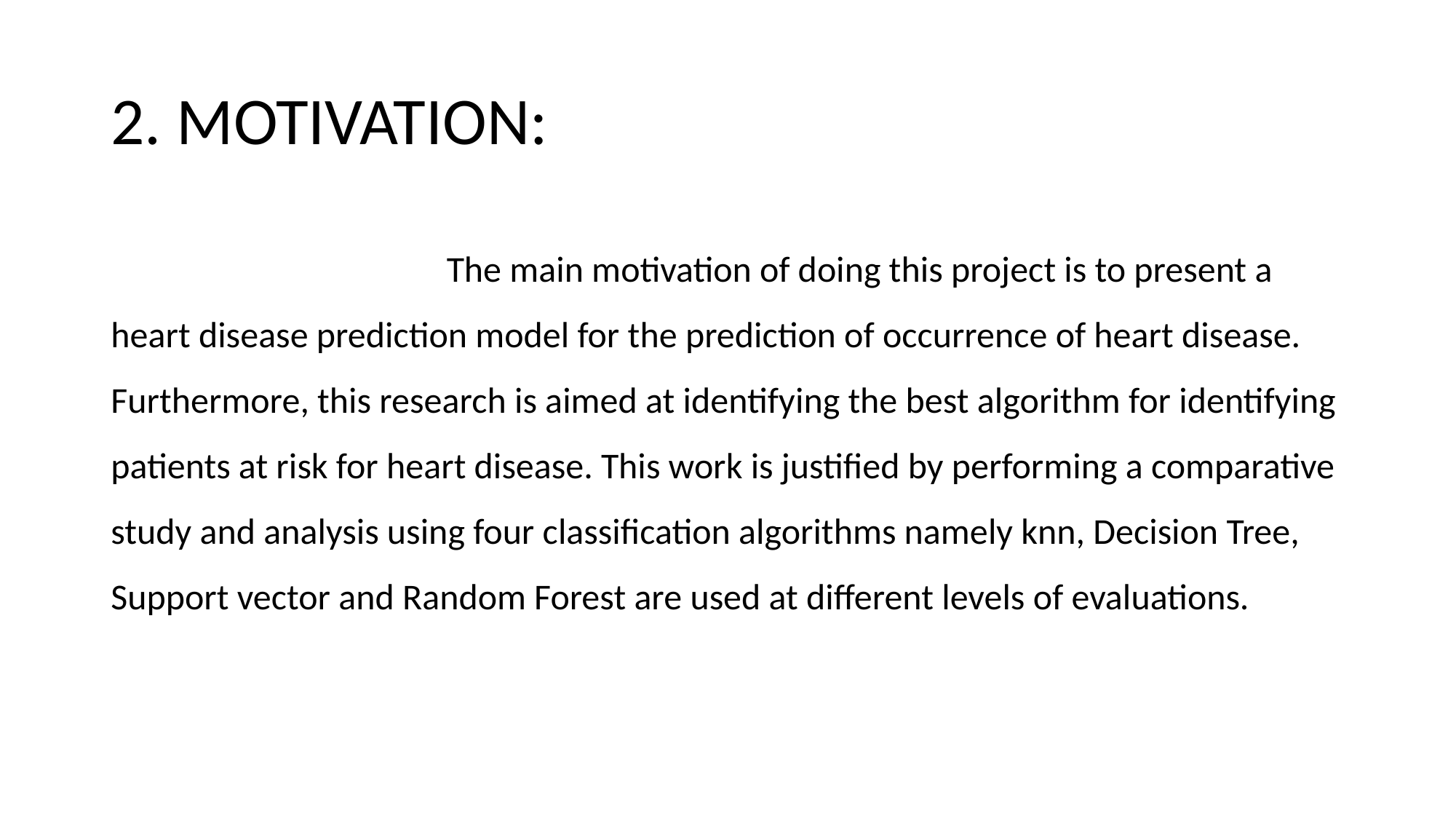

# 2. MOTIVATION:
                                         The main motivation of doing this project is to present a heart disease prediction model for the prediction of occurrence of heart disease. Furthermore, this research is aimed at identifying the best algorithm for identifying patients at risk for heart disease. This work is justified by performing a comparative study and analysis using four classification algorithms namely knn, Decision Tree, Support vector and Random Forest are used at different levels of evaluations.